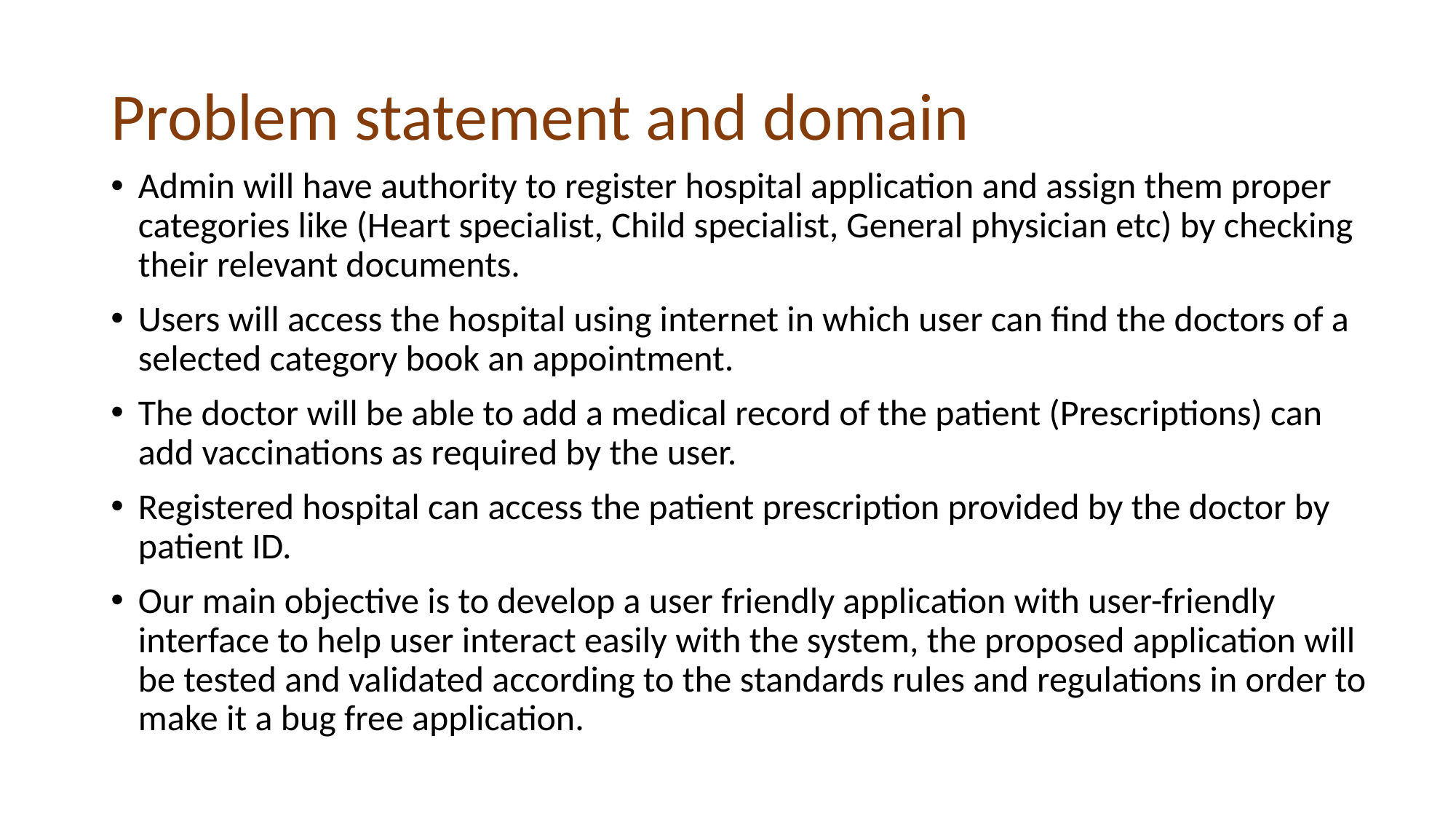

# Problem statement and domain
Admin will have authority to register hospital application and assign them proper categories like (Heart specialist, Child specialist, General physician etc) by checking their relevant documents.
Users will access the hospital using internet in which user can find the doctors of a selected category book an appointment.
The doctor will be able to add a medical record of the patient (Prescriptions) can add vaccinations as required by the user.
Registered hospital can access the patient prescription provided by the doctor by patient ID.
Our main objective is to develop a user friendly application with user-friendly interface to help user interact easily with the system, the proposed application will be tested and validated according to the standards rules and regulations in order to make it a bug free application.